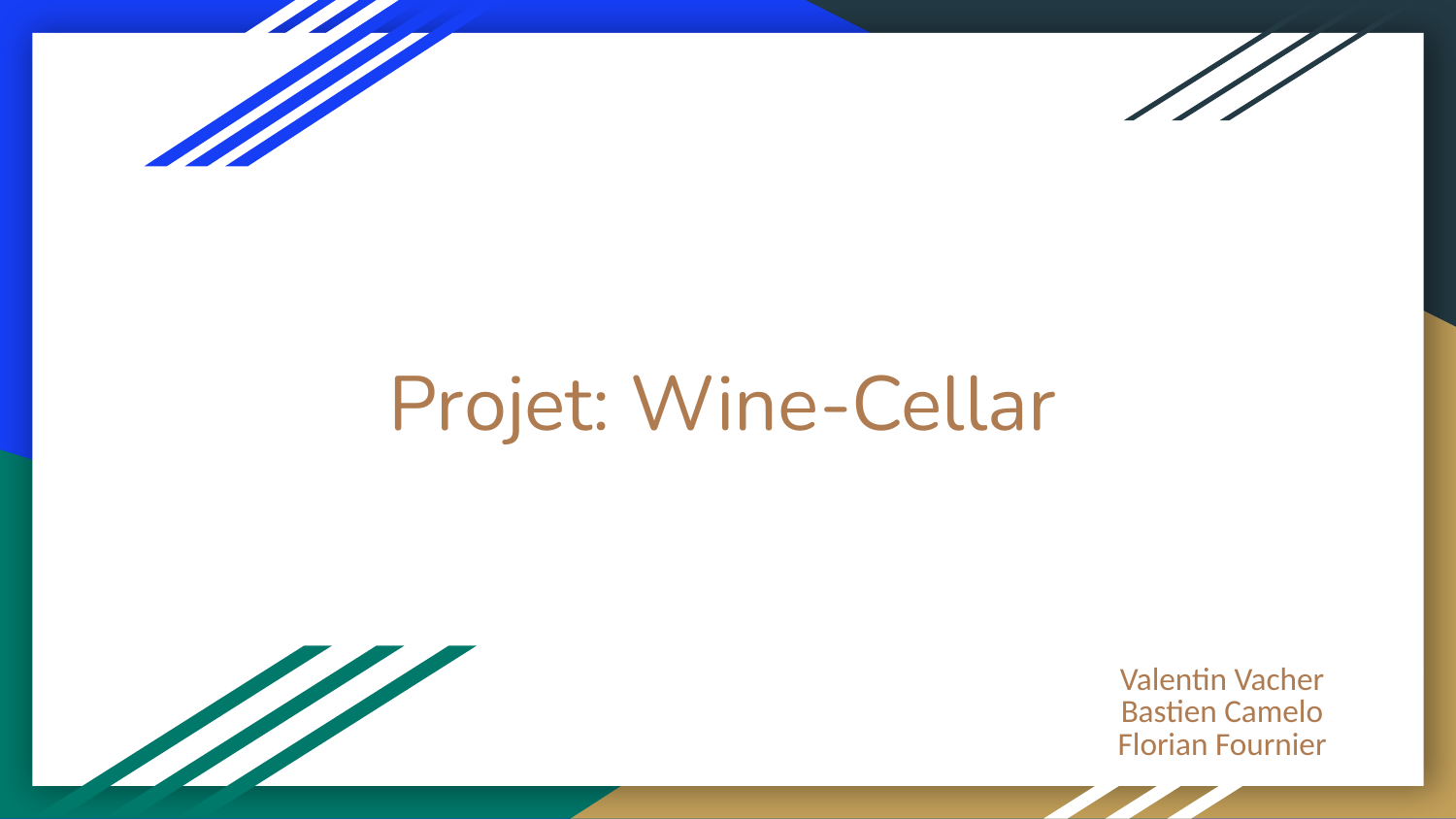

# Projet: Wine-Cellar
Valentin Vacher
Bastien Camelo
Florian Fournier